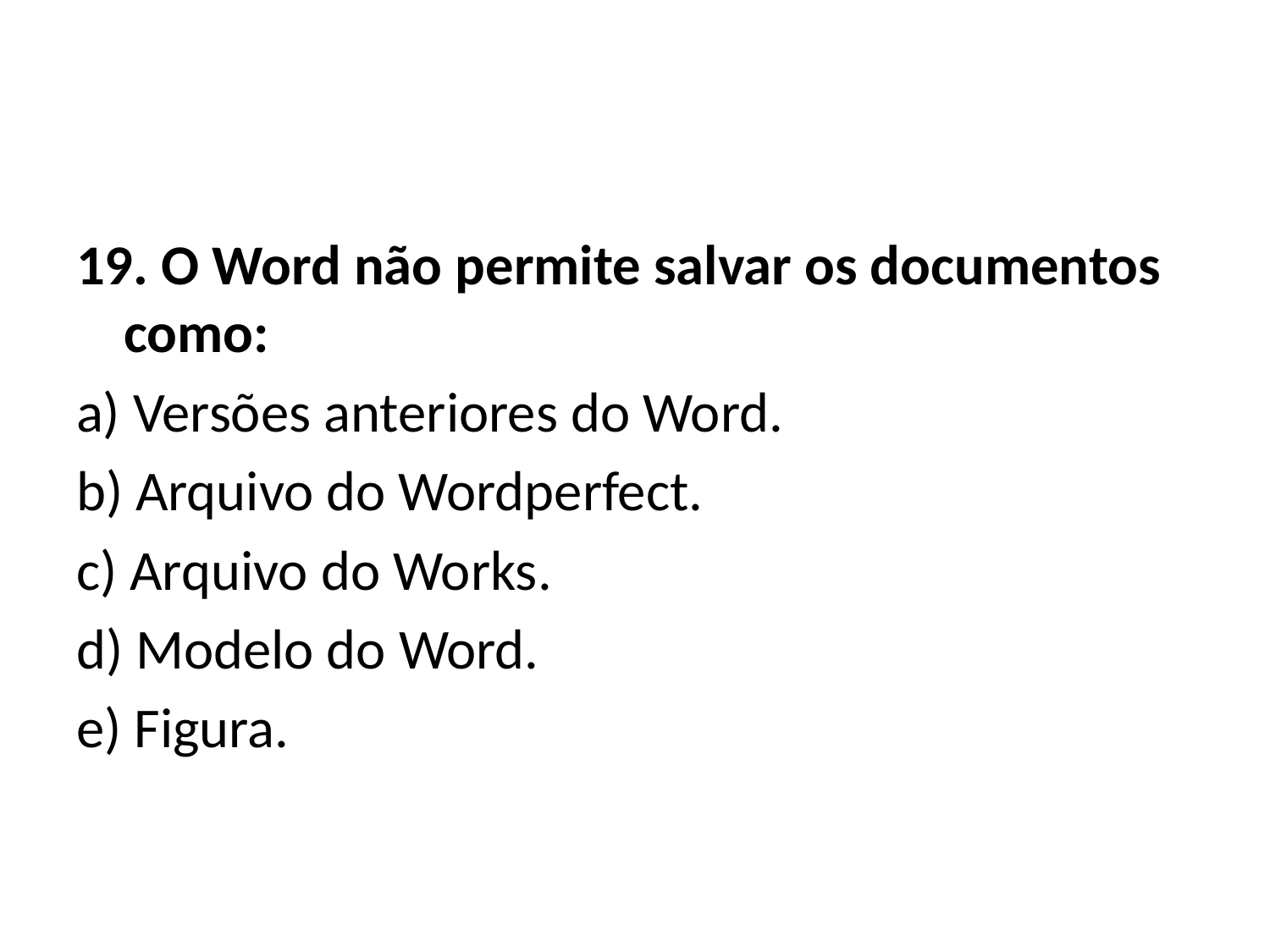

#
19. O Word não permite salvar os documentos como:
a) Versões anteriores do Word.
b) Arquivo do Wordperfect.
c) Arquivo do Works.
d) Modelo do Word.
e) Figura.